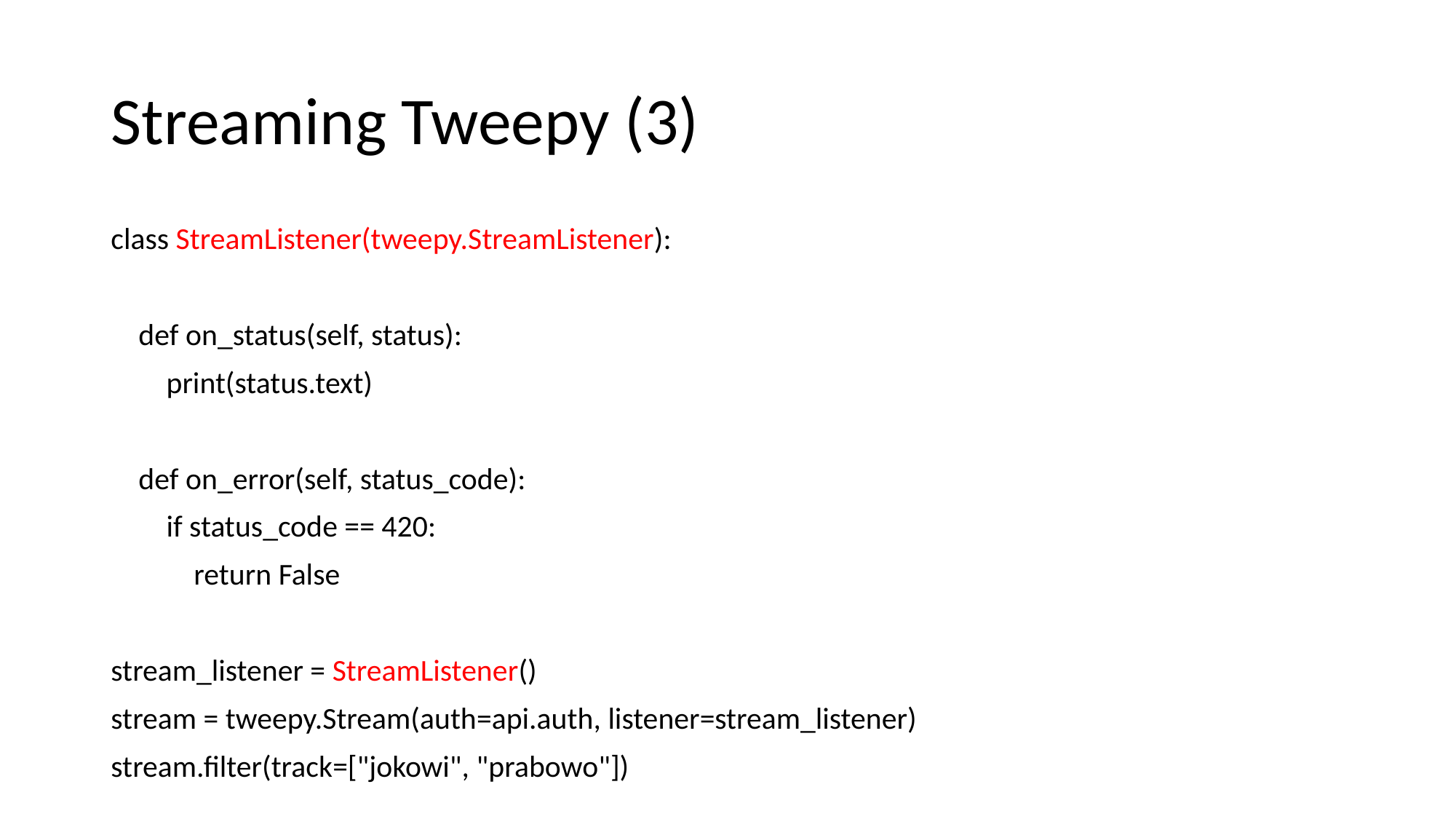

# Streaming Tweepy (3)
class StreamListener(tweepy.StreamListener):

    def on_status(self, status):
        print(status.text)

    def on_error(self, status_code):
        if status_code == 420:
            return False

stream_listener = StreamListener()
stream = tweepy.Stream(auth=api.auth, listener=stream_listener)
stream.filter(track=["jokowi", "prabowo"])